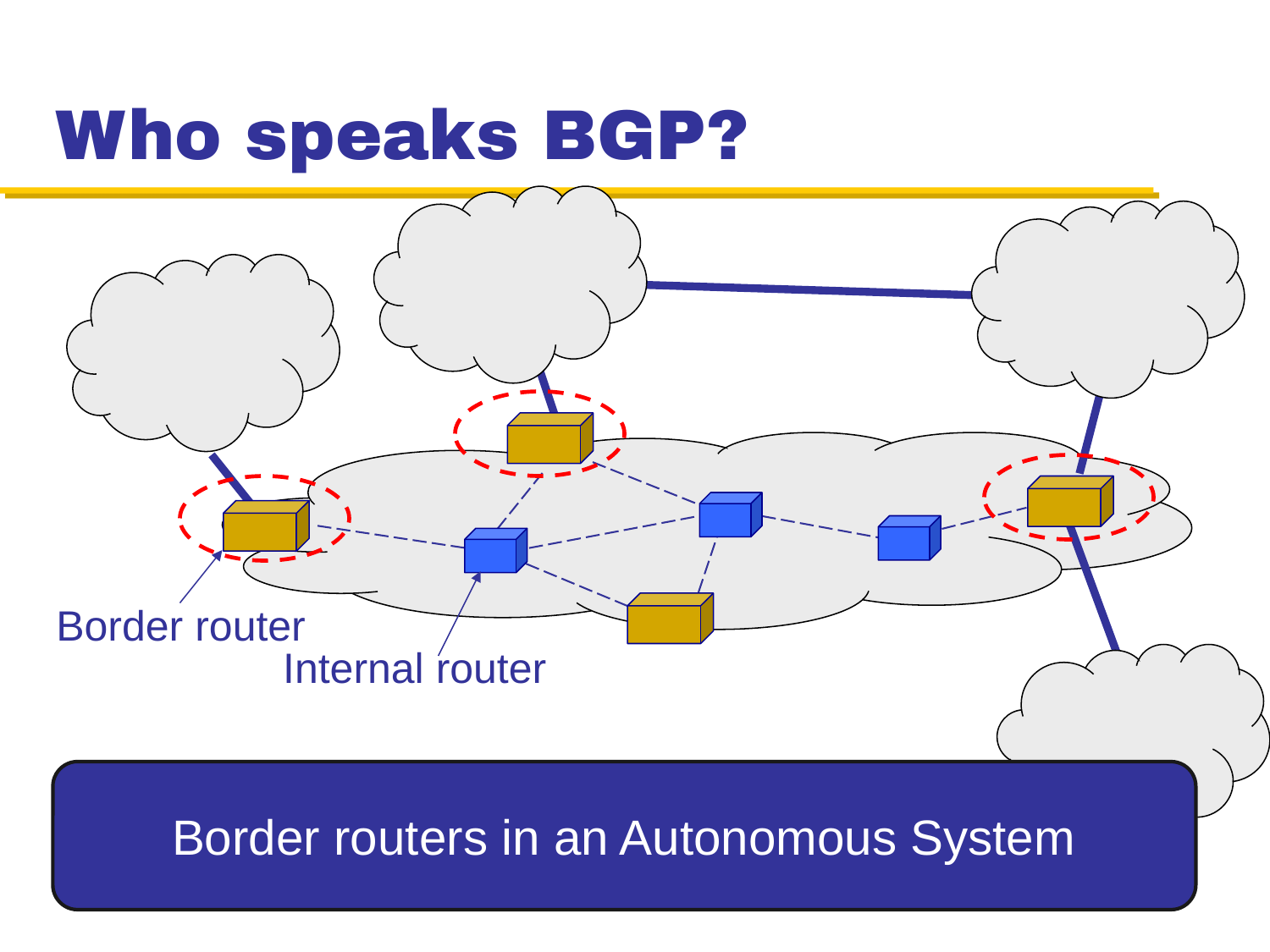

# Who speaks BGP?

Border router

Internal router

Border routers in an Autonomous System
November 4, 2020
EECS 489 – Lecture 15
13